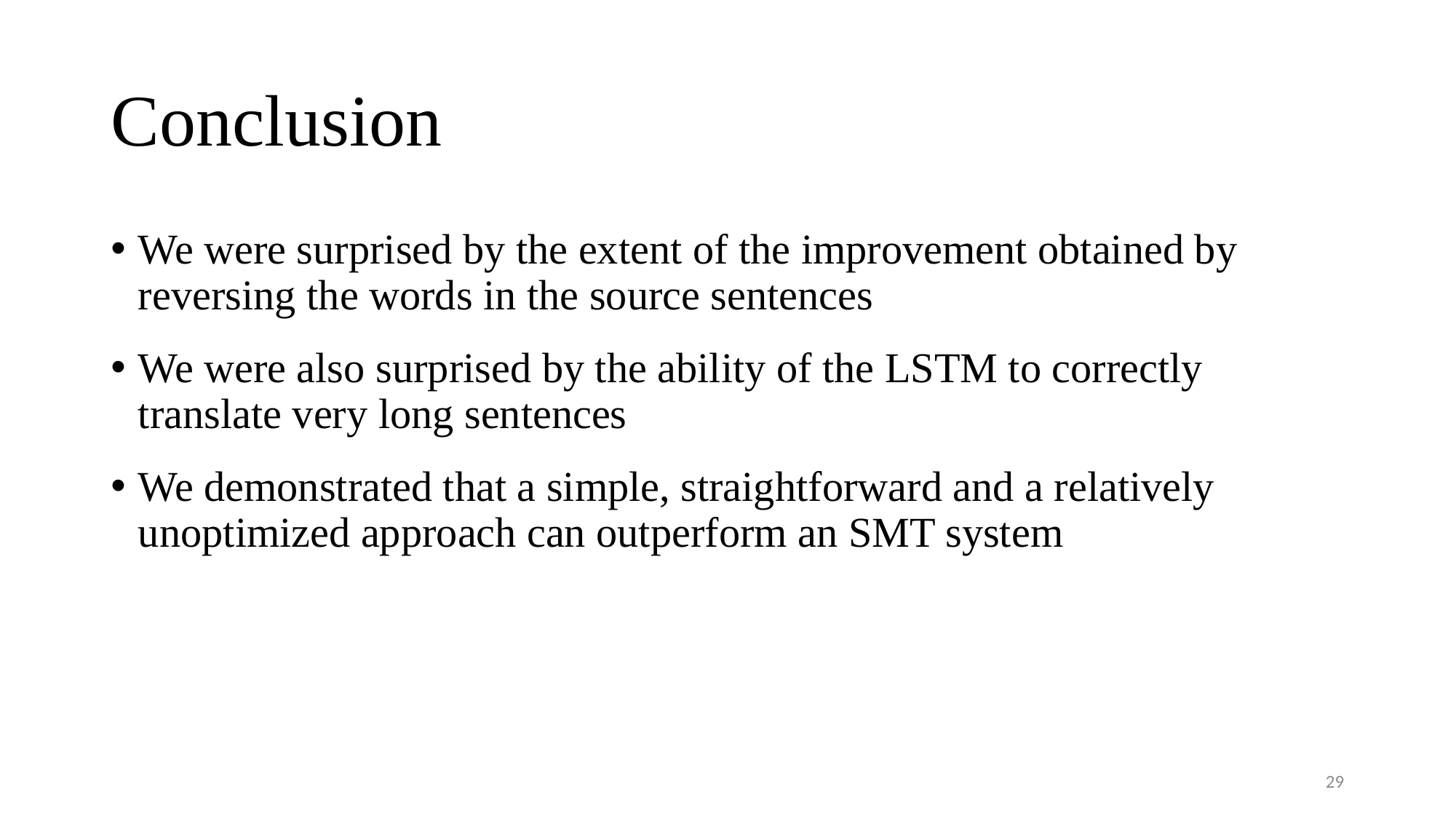

# Conclusion
We were surprised by the extent of the improvement obtained by reversing the words in the source sentences
We were also surprised by the ability of the LSTM to correctly translate very long sentences
We demonstrated that a simple, straightforward and a relatively unoptimized approach can outperform an SMT system
29